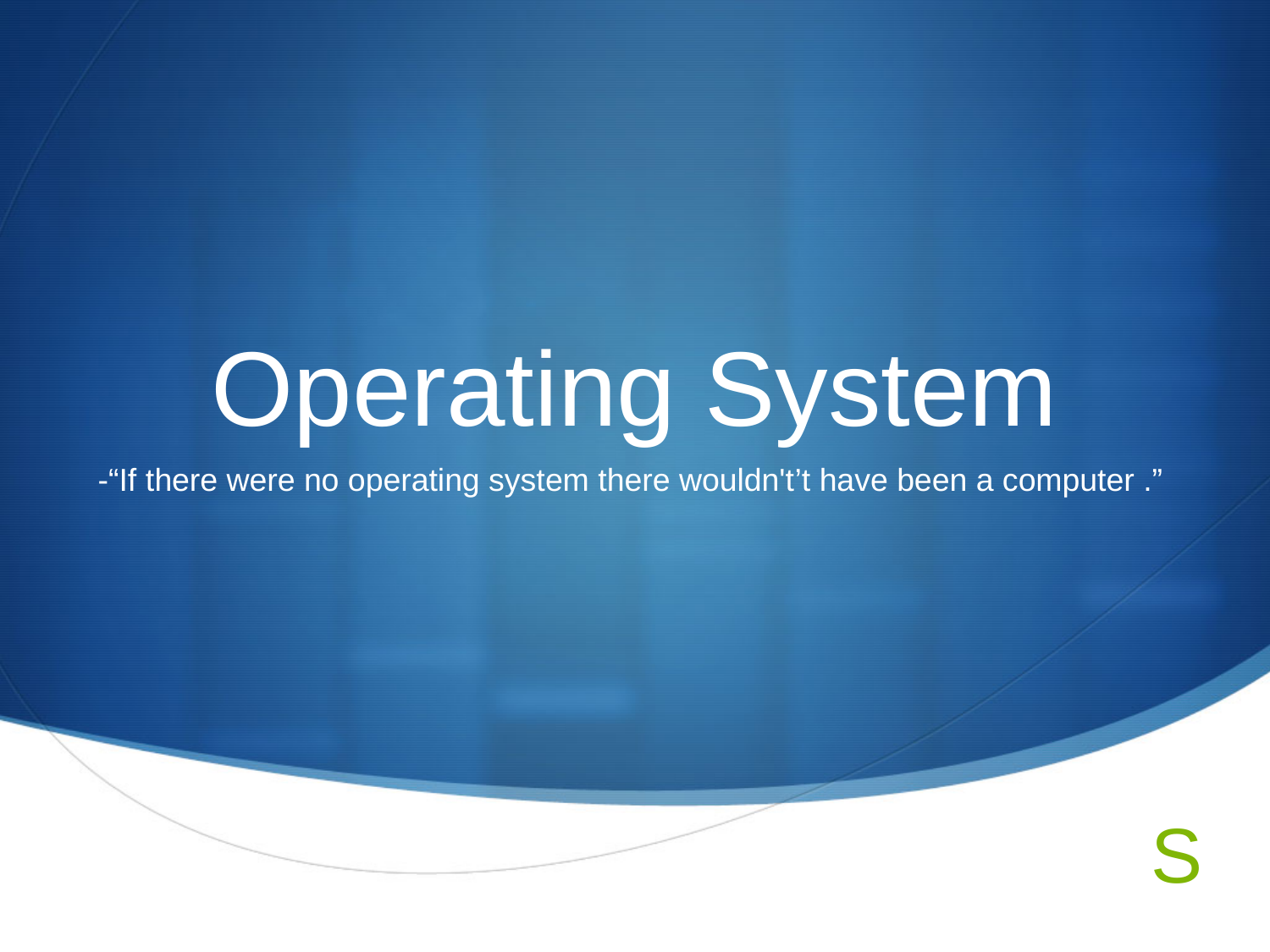

# Operating System
-“If there were no operating system there wouldn't’t have been a computer .”